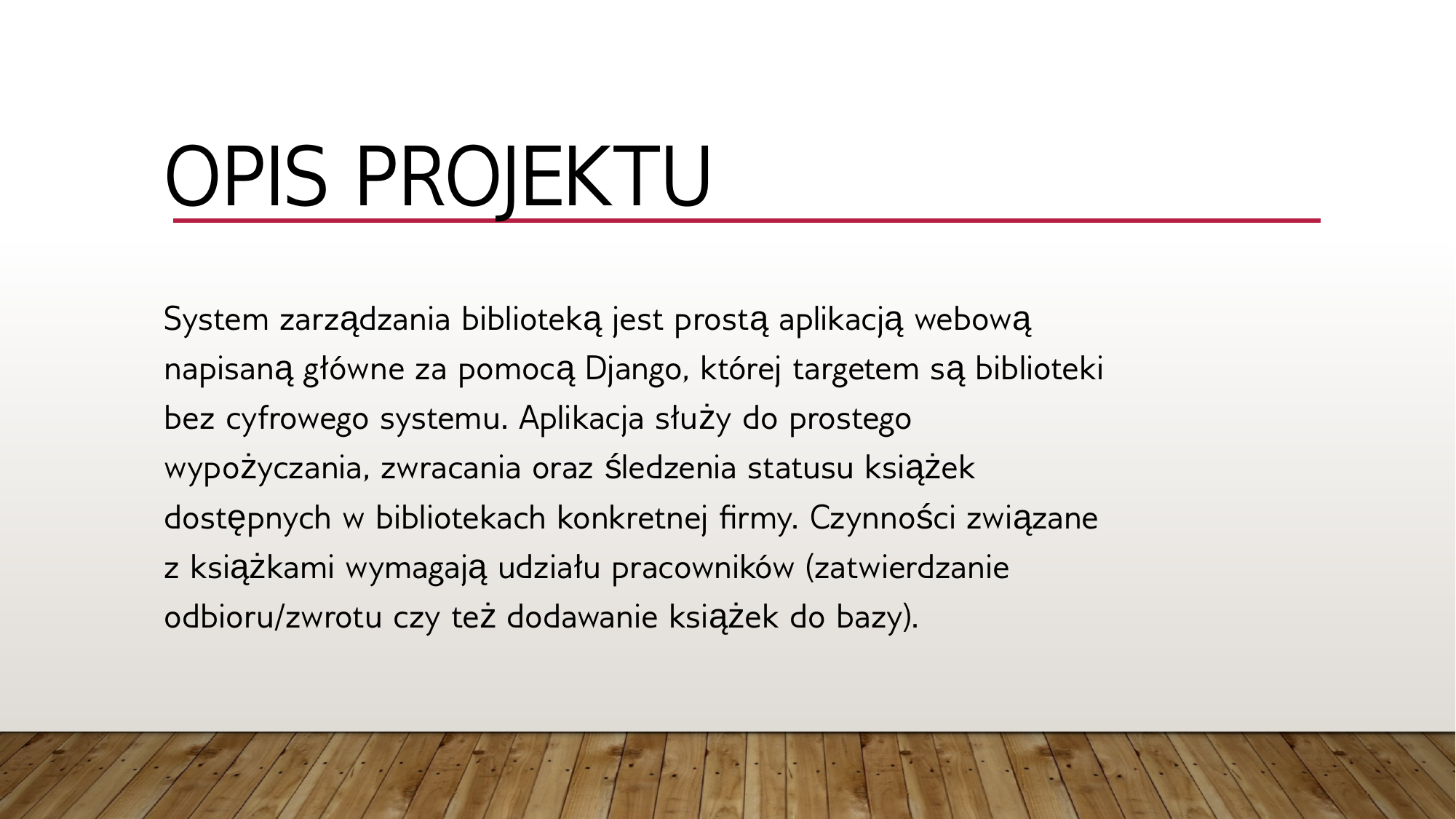

# Opis projektu
System zarządzania biblioteką jest prostą aplikacją webową napisaną główne za pomocą Django, której targetem są biblioteki bez cyfrowego systemu. Aplikacja służy do prostego wypożyczania, zwracania oraz śledzenia statusu książek dostępnych w bibliotekach konkretnej firmy. Czynności związane z książkami wymagają udziału pracowników (zatwierdzanie odbioru/zwrotu czy też dodawanie książek do bazy).